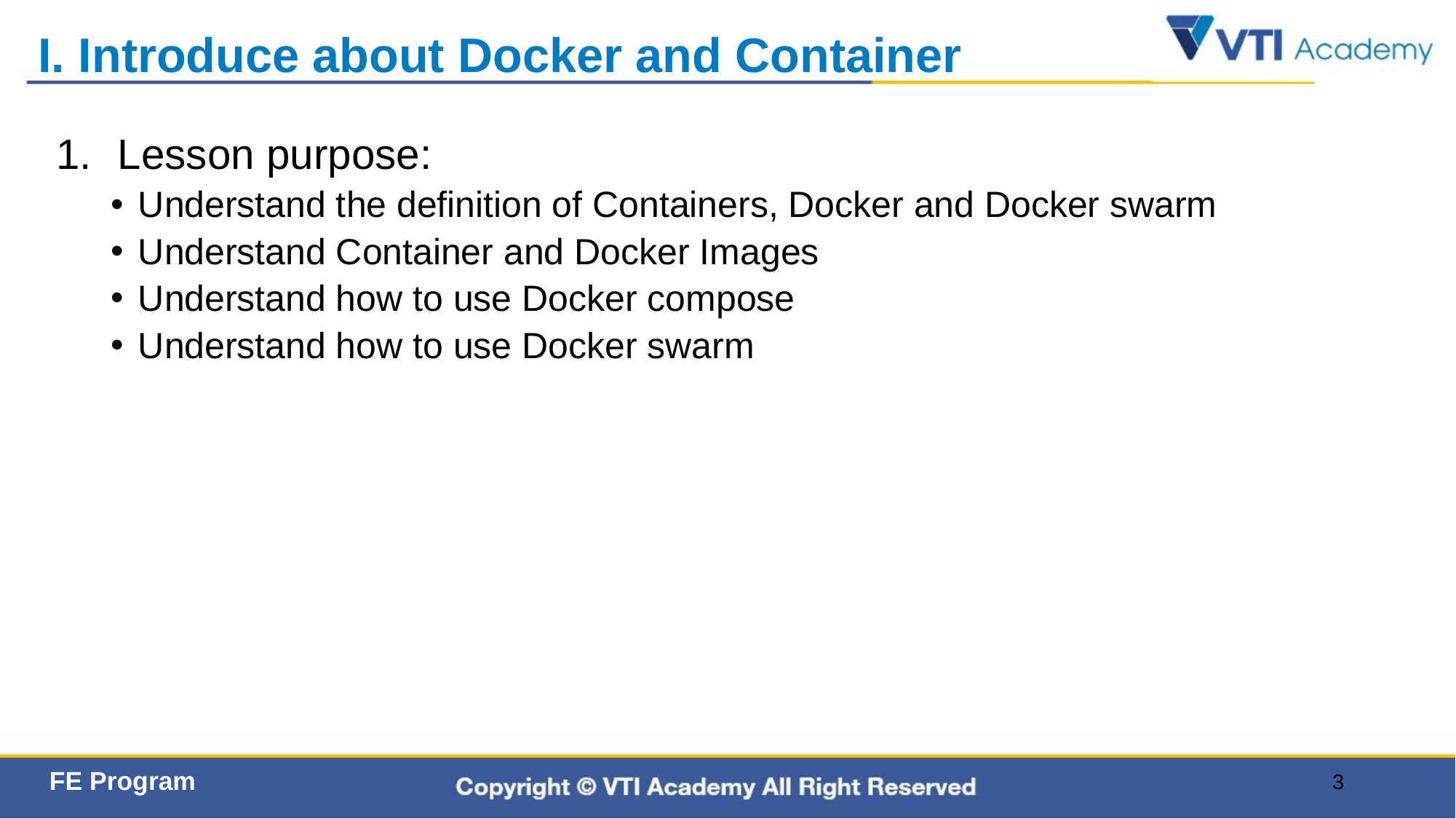

# I. Introduce about Docker and Container
Lesson purpose:
Understand the definition of Containers, Docker and Docker swarm
Understand Container and Docker Images
Understand how to use Docker compose
Understand how to use Docker swarm
3